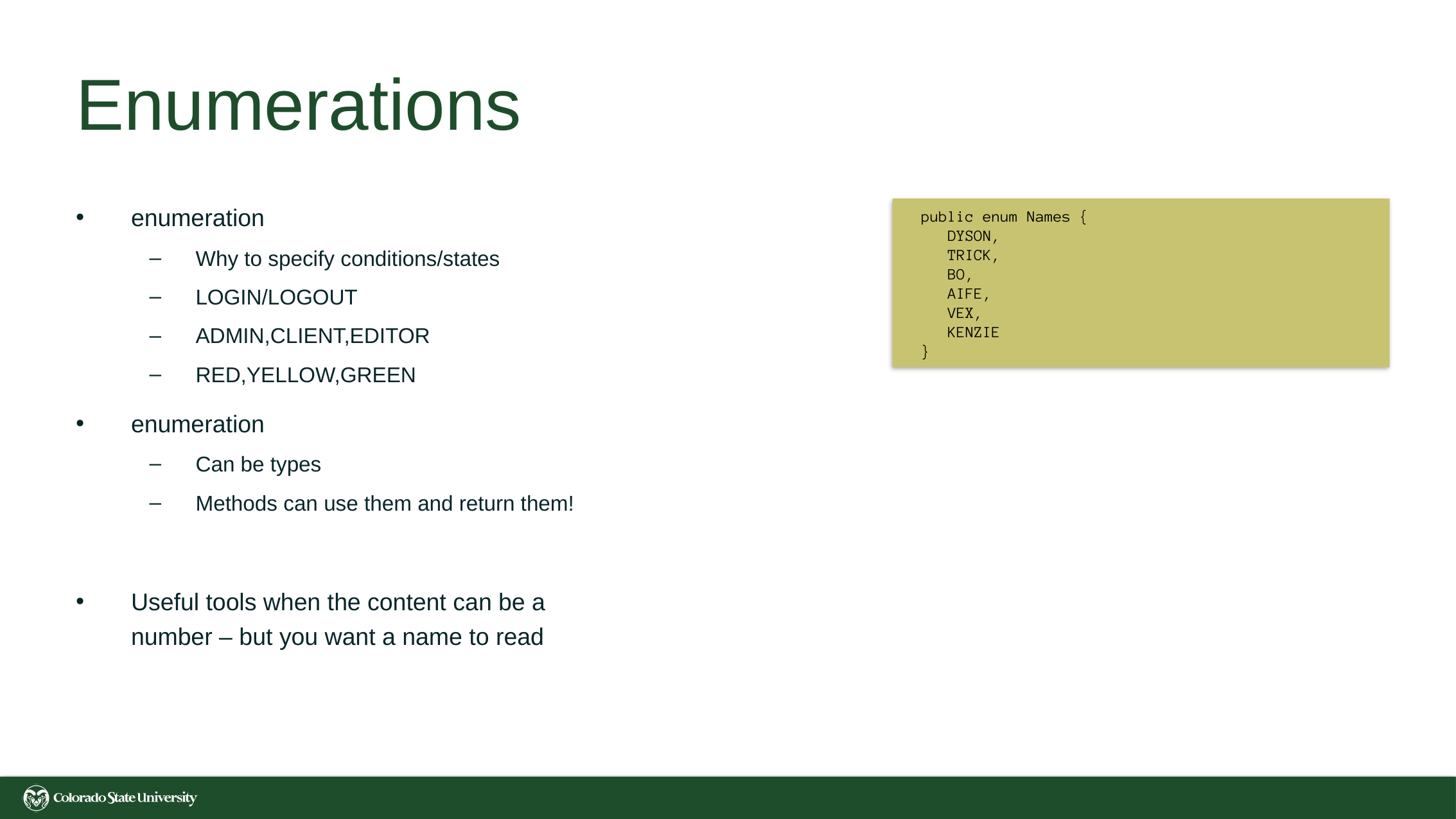

# Enumerations
enumeration
Why to specify conditions/states
LOGIN/LOGOUT
ADMIN,CLIENT,EDITOR
RED,YELLOW,GREEN
enumeration
Can be types
Methods can use them and return them!

Useful tools when the content can be a number – but you want a name to read
public enum Names {
   DYSON,
   TRICK,
   BO,
   AIFE,
   VEX,
   KENZIE
}